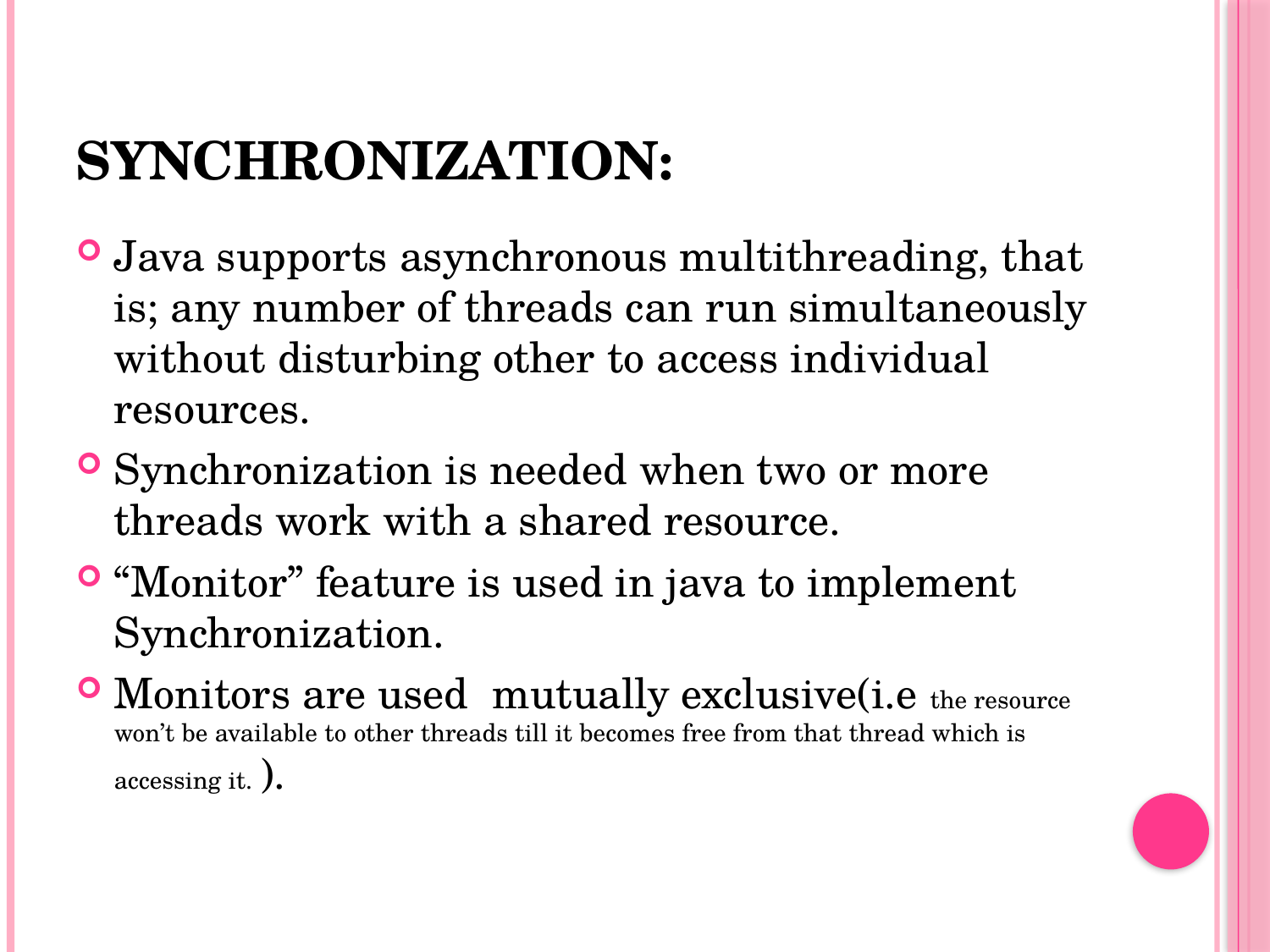

# Synchronization:
Java supports asynchronous multithreading, that is; any number of threads can run simultaneously without disturbing other to access individual resources.
Synchronization is needed when two or more threads work with a shared resource.
“Monitor” feature is used in java to implement Synchronization.
Monitors are used  mutually exclusive(i.e the resource won’t be available to other threads till it becomes free from that thread which is accessing it. ).